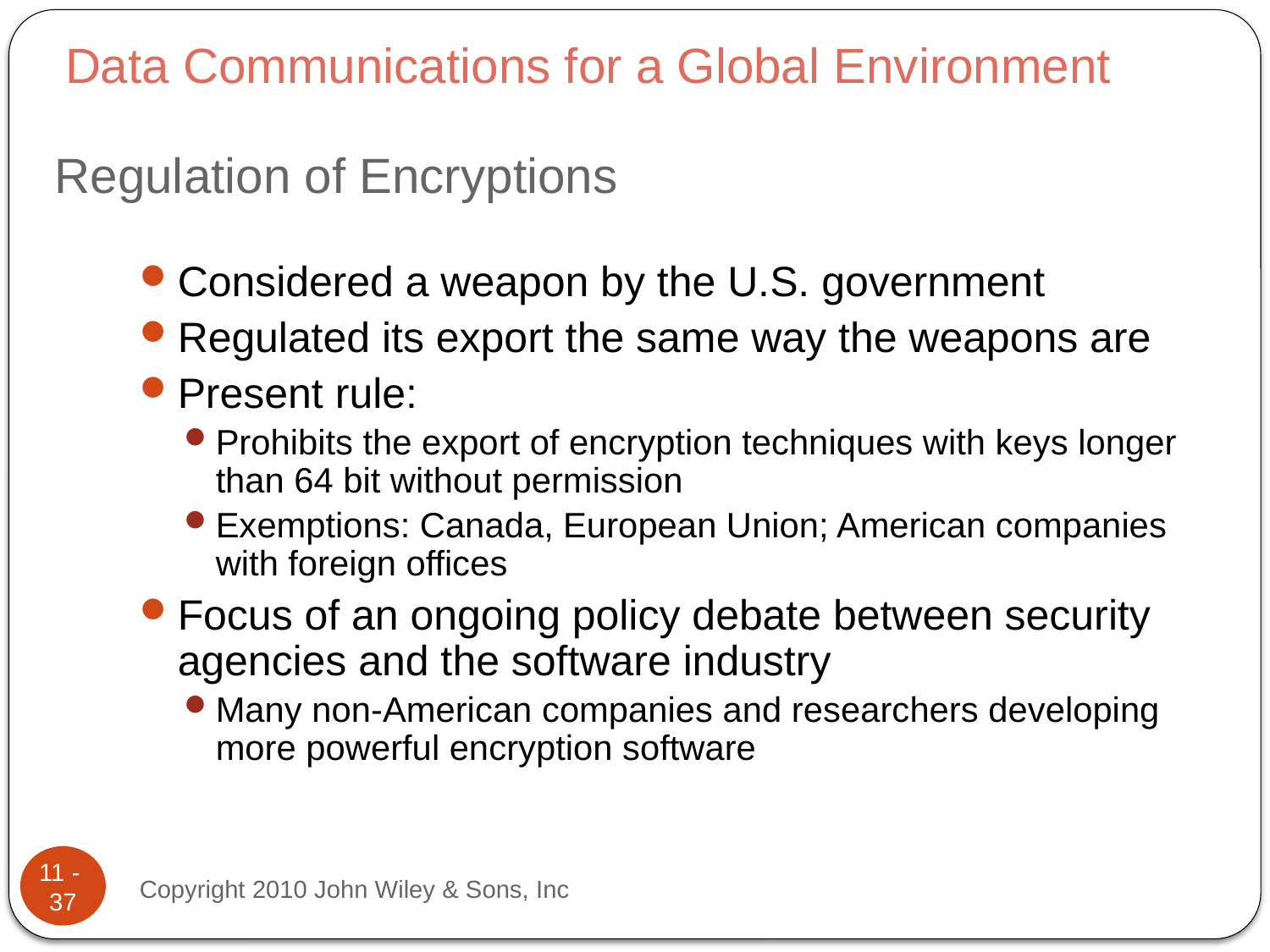

Data Communications for a Global Environment
# Regulation of Encryptions
Considered a weapon by the U.S. government
Regulated its export the same way the weapons are
Present rule:
Prohibits the export of encryption techniques with keys longer than 64 bit without permission
Exemptions: Canada, European Union; American companies with foreign offices
Focus of an ongoing policy debate between security agencies and the software industry
Many non-American companies and researchers developing more powerful encryption software
11 - 37
Copyright 2010 John Wiley & Sons, Inc